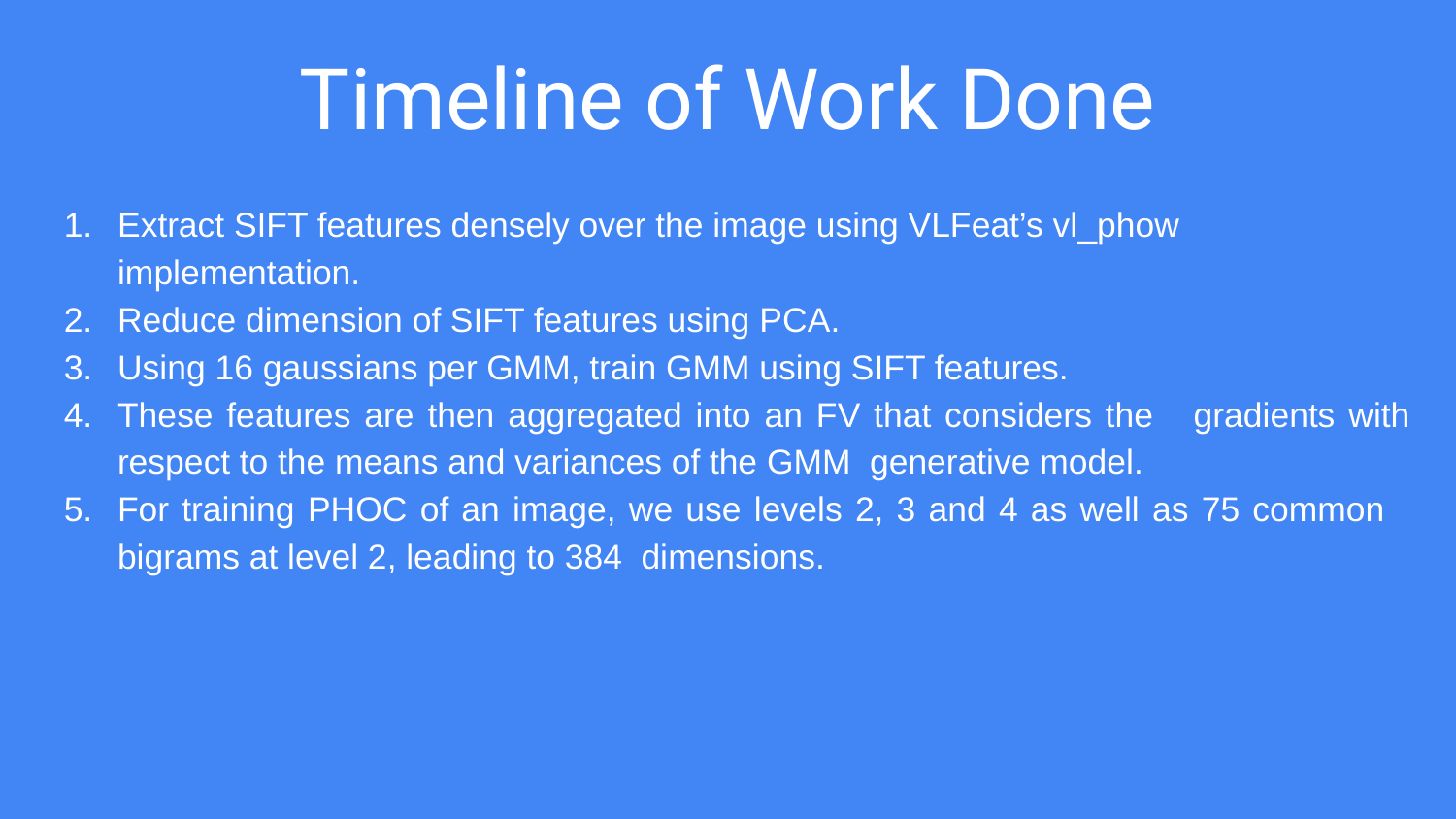

# Timeline of Work Done
Extract SIFT features densely over the image using VLFeat’s vl_phow implementation.
Reduce dimension of SIFT features using PCA.
Using 16 gaussians per GMM, train GMM using SIFT features.
These features are then aggregated into an FV that considers the   gradients with respect to the means and variances of the GMM  generative model.
For training PHOC of an image, we use levels 2, 3 and 4 as well as 75 common   bigrams at level 2, leading to 384  dimensions.